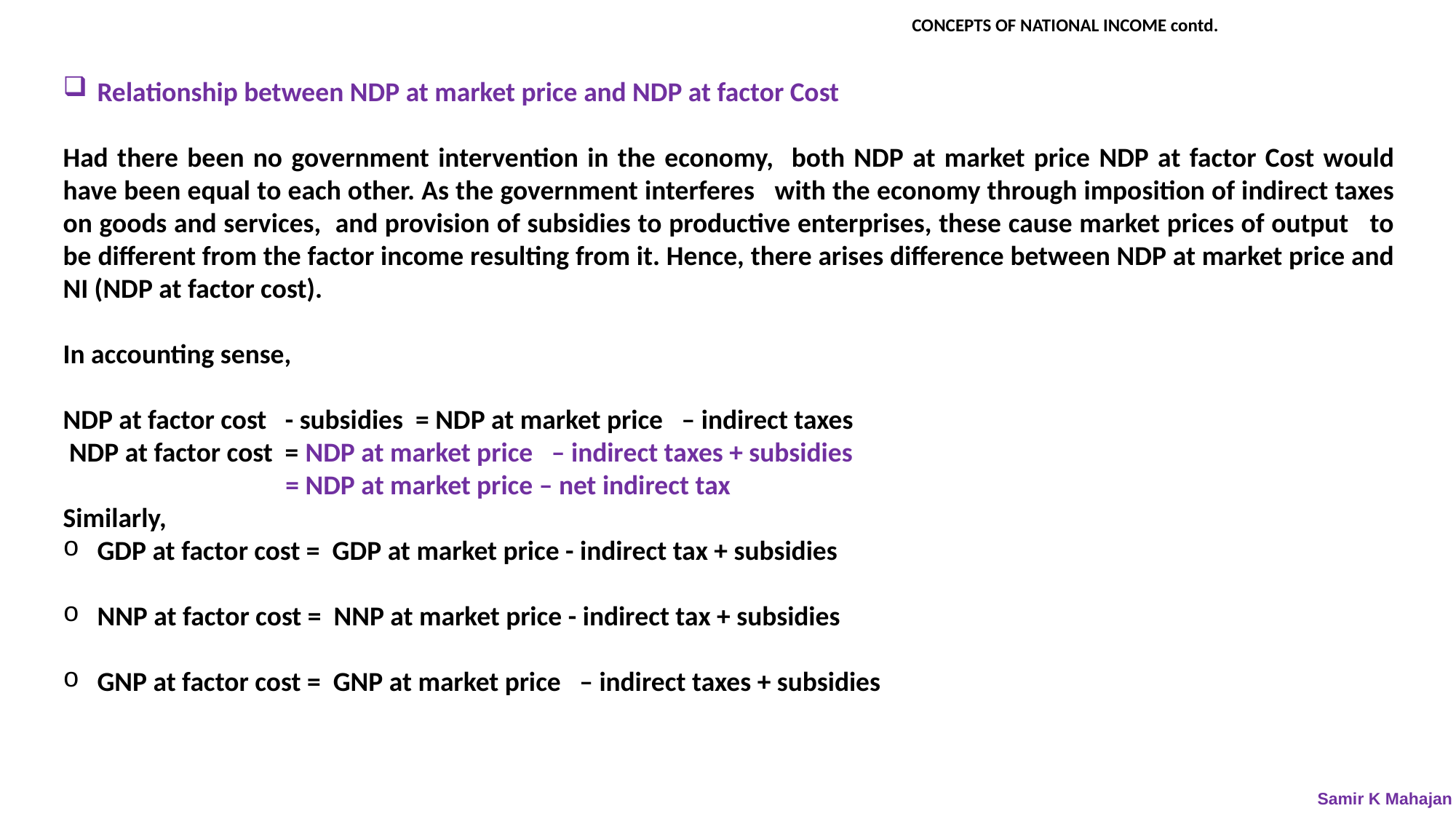

CONCEPTS OF NATIONAL INCOME contd.
Relationship between NDP at market price and NDP at factor Cost

Had there been no government intervention in the economy,  both NDP at market price NDP at factor Cost would have been equal to each other. As the government interferes   with the economy through imposition of indirect taxes on goods and services,  and provision of subsidies to productive enterprises, these cause market prices of output   to be different from the factor income resulting from it. Hence, there arises difference between NDP at market price and NI (NDP at factor cost).

In accounting sense,

NDP at factor cost   - subsidies  = NDP at market price   – indirect taxes
 NDP at factor cost  = NDP at market price   – indirect taxes + subsidies
                                    = NDP at market price – net indirect tax
Similarly,
GDP at factor cost =  GDP at market price - indirect tax + subsidies

NNP at factor cost =  NNP at market price - indirect tax + subsidies

GNP at factor cost =  GNP at market price   – indirect taxes + subsidies

Samir K Mahajan